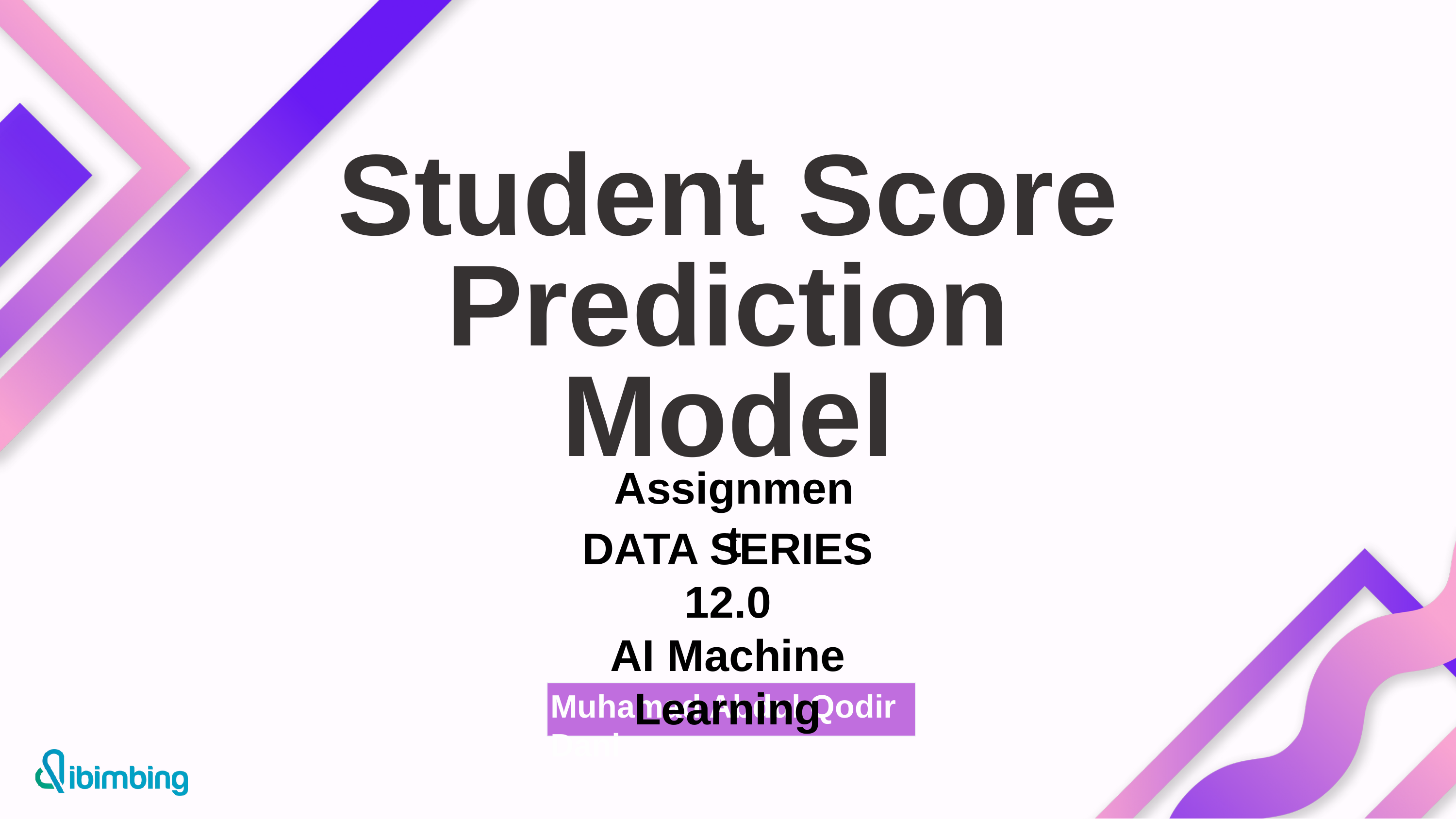

Student Score
Prediction Model
Assignment
DATA SERIES 12.0
AI Machine Learning

Muhamad Abdul Qodir Dani